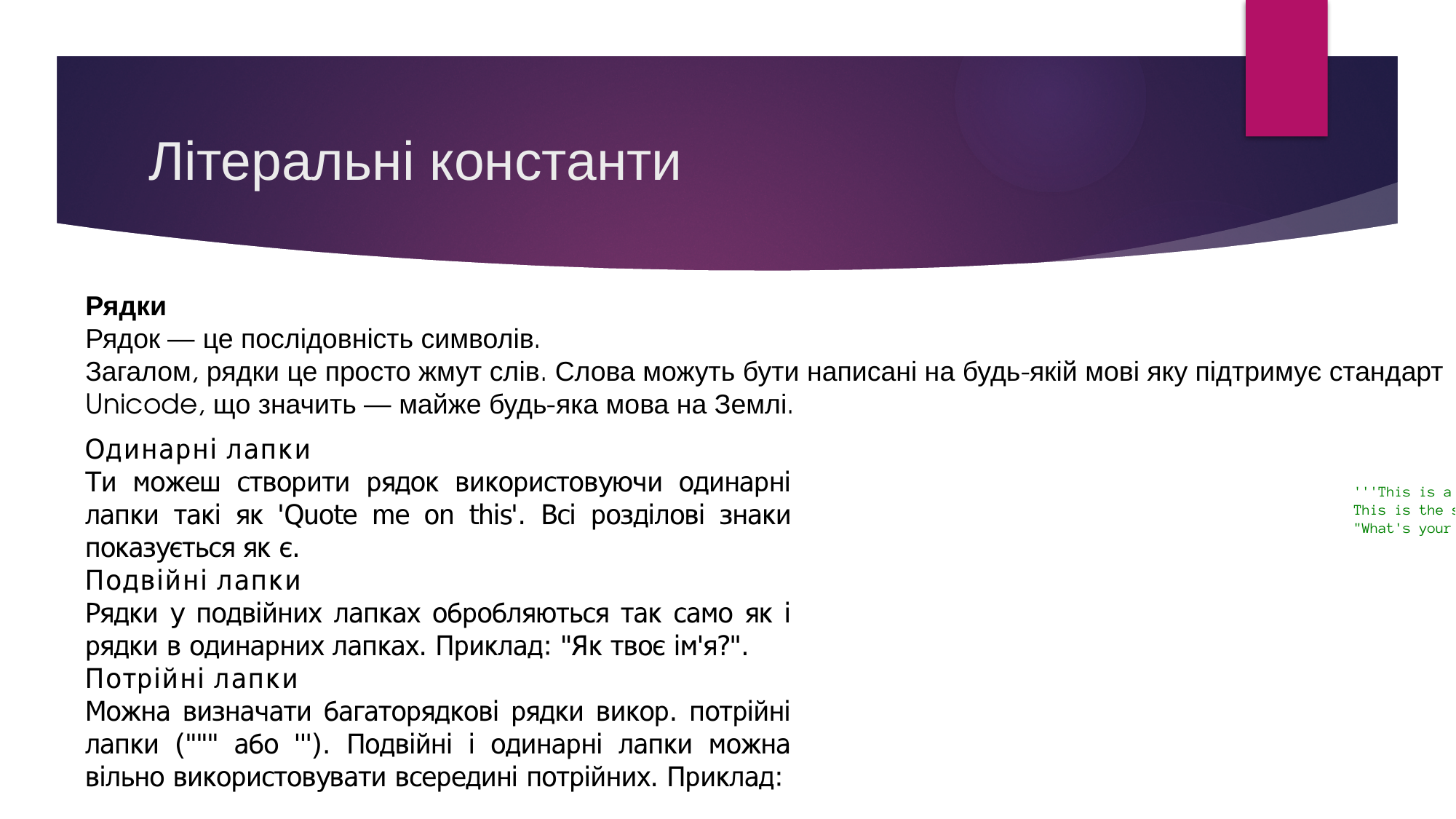

# Літеральні константи
Рядки
Рядок — це послідовність символів.
Загалом, рядки це просто жмут слів. Слова можуть бути написані на будь-якій мові яку підтримує стандарт Unicode, що значить — майже будь-яка мова на Землі.
Одинарні лапки
Ти можеш створити рядок використовуючи одинарні лапки такі як 'Quote me on this'. Всі розділові знаки показується як є.
Подвійні лапки
Рядки у подвійних лапках обробляються так само як і рядки в одинарних лапках. Приклад: "Як твоє ім'я?".
Потрійні лапки
Можна визначати багаторядкові рядки викор. потрійні лапки (""" або '''). Подвійні і одинарні лапки можна вільно використовувати всередині потрійних. Приклад:
'''This is a multi-line string.This is the first line.
This is the second line.
"What's your name?," I asked. He said "Bond, James Bond".